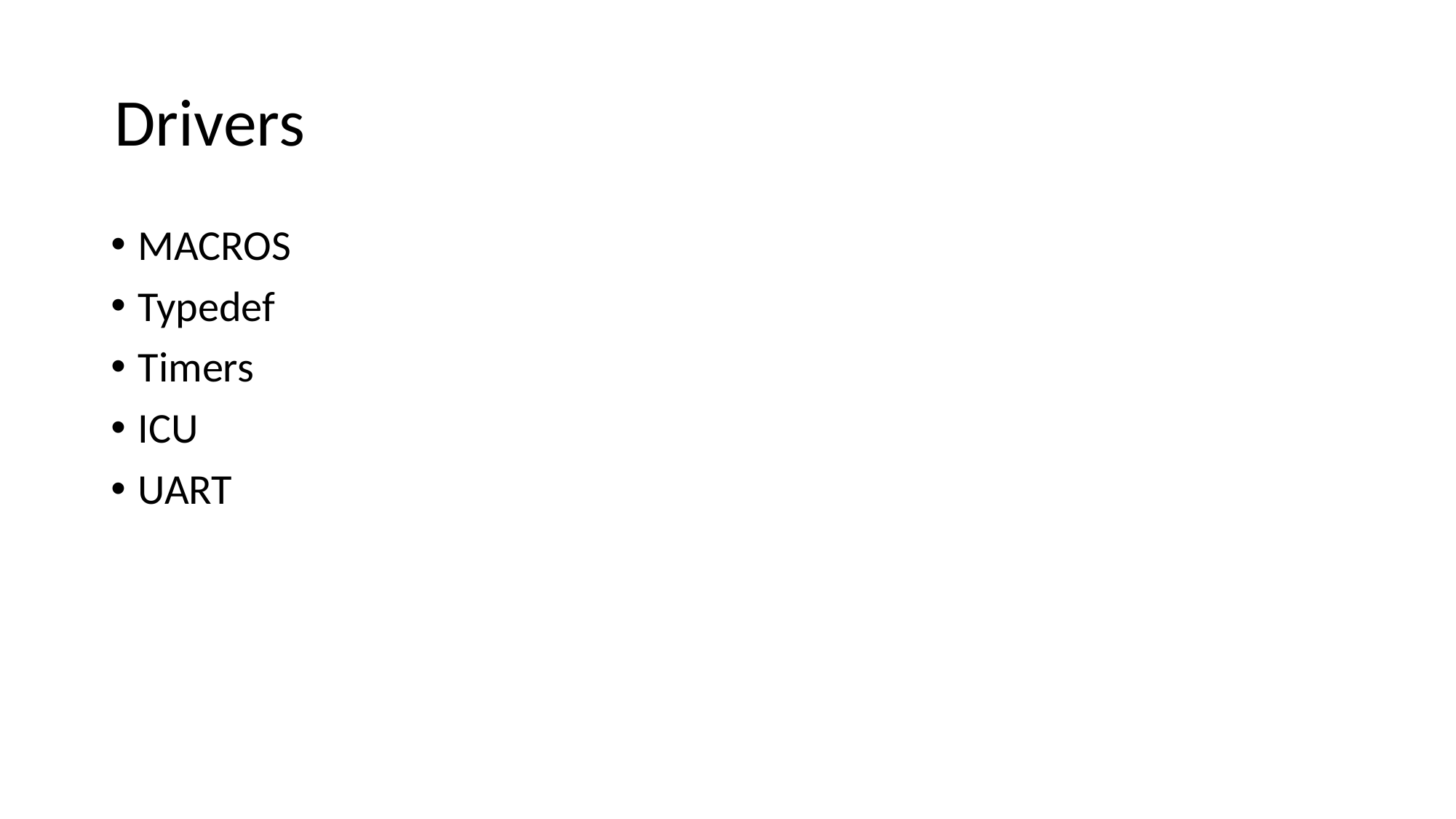

# Drivers
MACROS
Typedef
Timers
ICU
UART